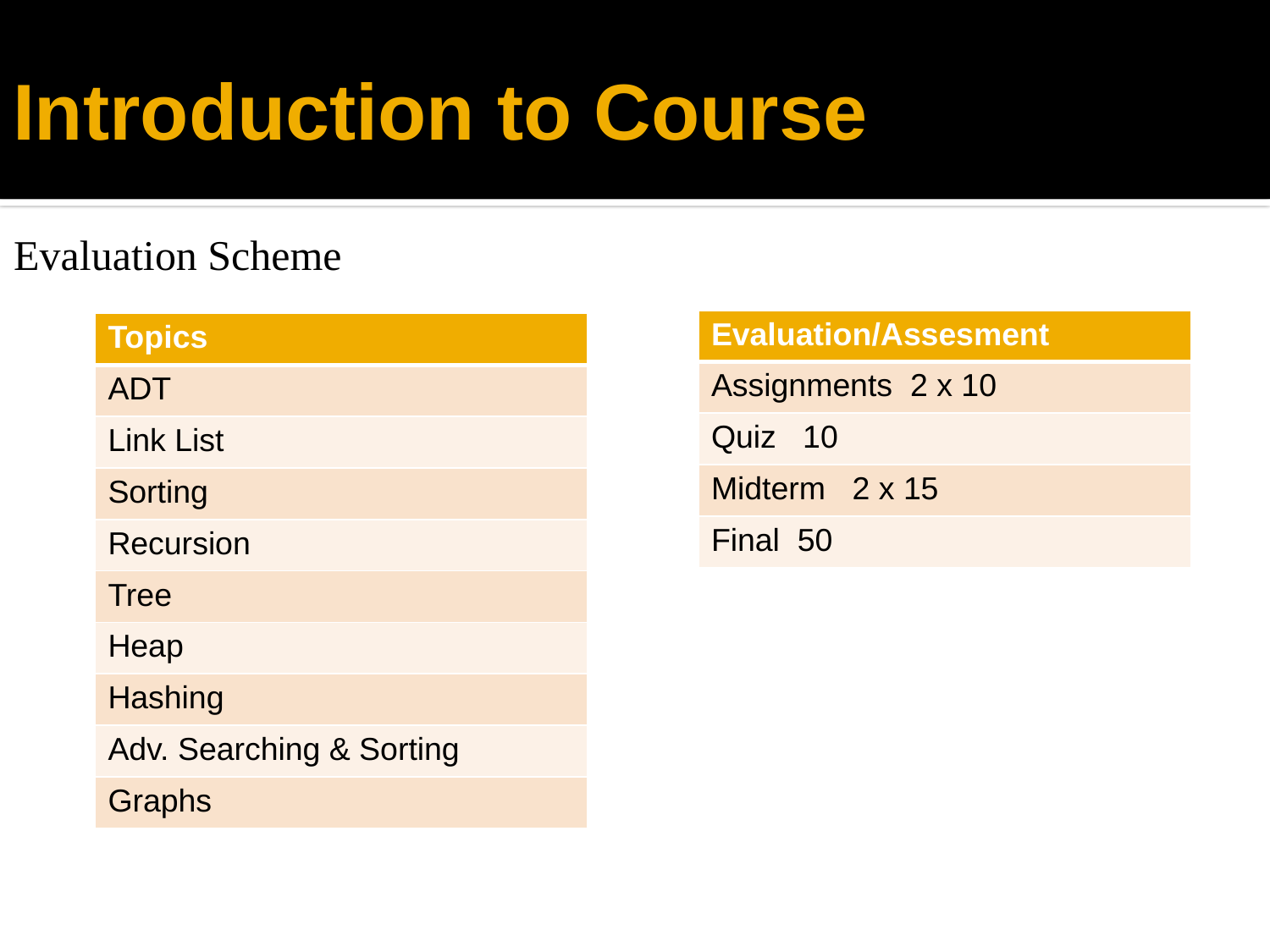

# Introduction to Course
Evaluation Scheme
| Evaluation/Assesment |
| --- |
| Assignments 2 x 10 |
| Quiz 10 |
| Midterm 2 x 15 |
| Final 50 |
| Topics |
| --- |
| ADT |
| Link List |
| Sorting |
| Recursion |
| Tree |
| Heap |
| Hashing |
| Adv. Searching & Sorting |
| Graphs |